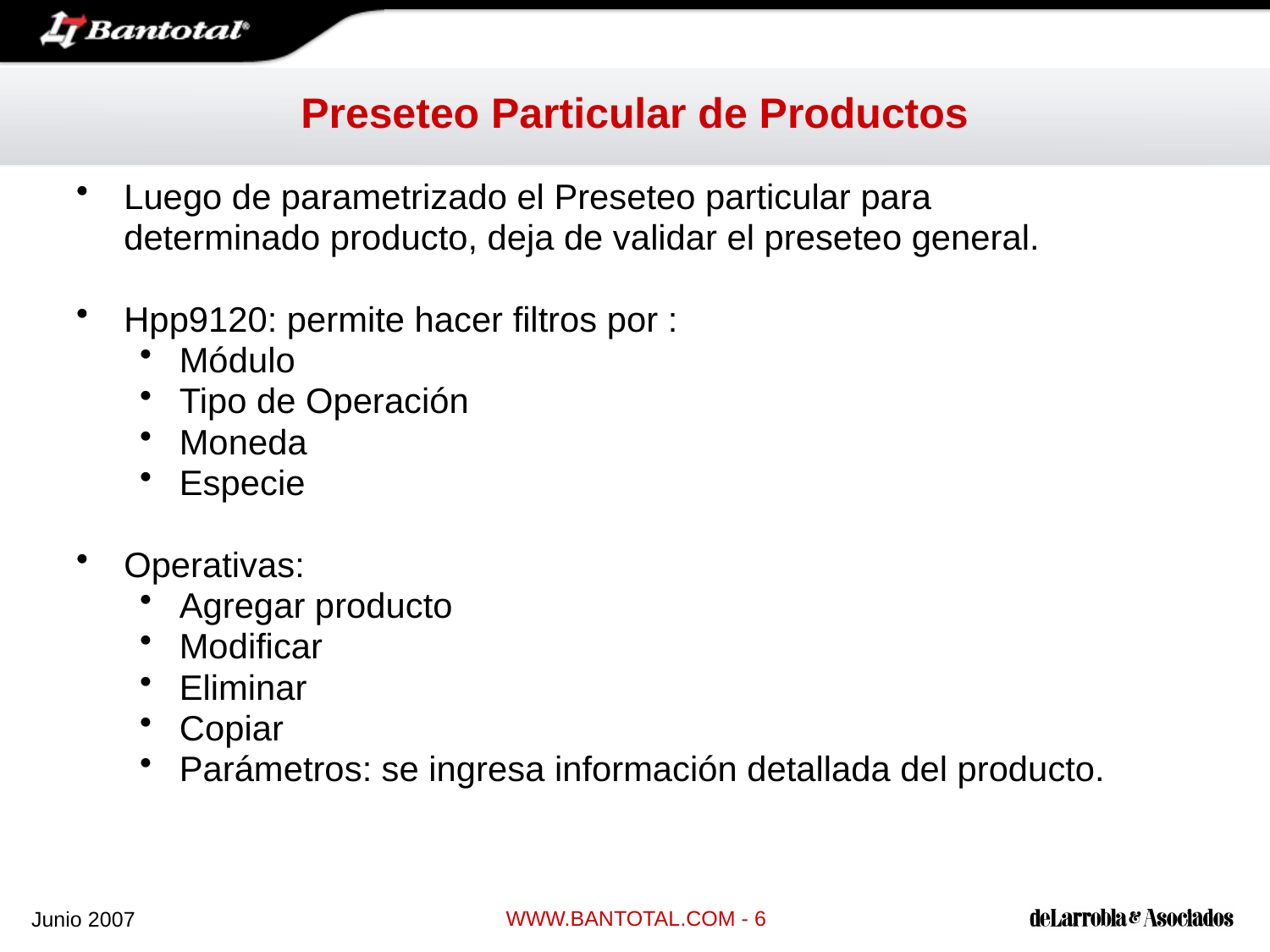

# Preseteo Particular de Productos
Luego de parametrizado el Preseteo particular para
	determinado producto, deja de validar el preseteo general.

Hpp9120: permite hacer filtros por :
Módulo
Tipo de Operación
Moneda
Especie

Operativas:
Agregar producto
Modificar
Eliminar
Copiar
Parámetros: se ingresa información detallada del producto.

WWW.BANTOTAL.COM - 6
Junio 2007